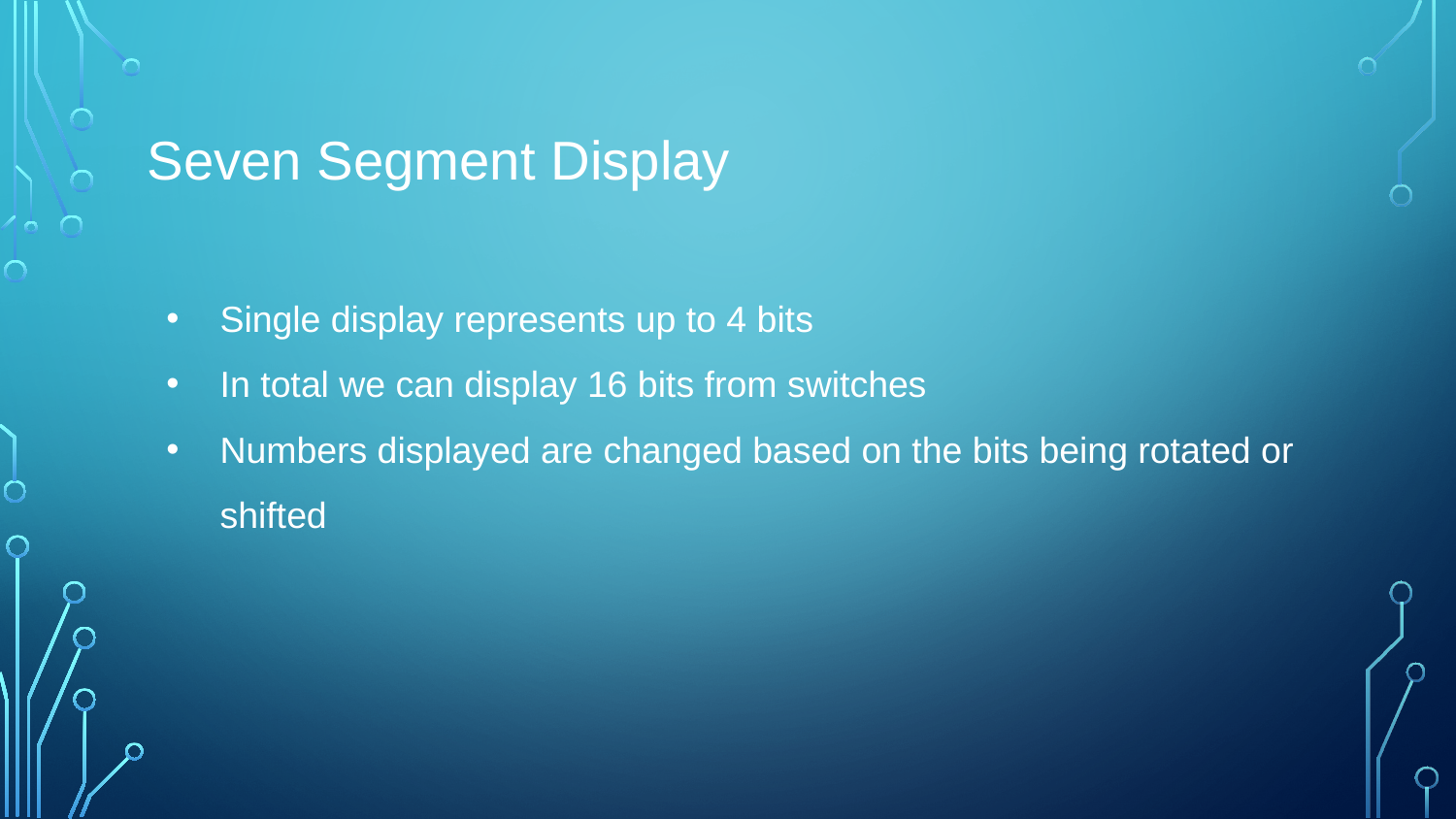

# Seven Segment Display
Single display represents up to 4 bits
In total we can display 16 bits from switches
Numbers displayed are changed based on the bits being rotated or shifted